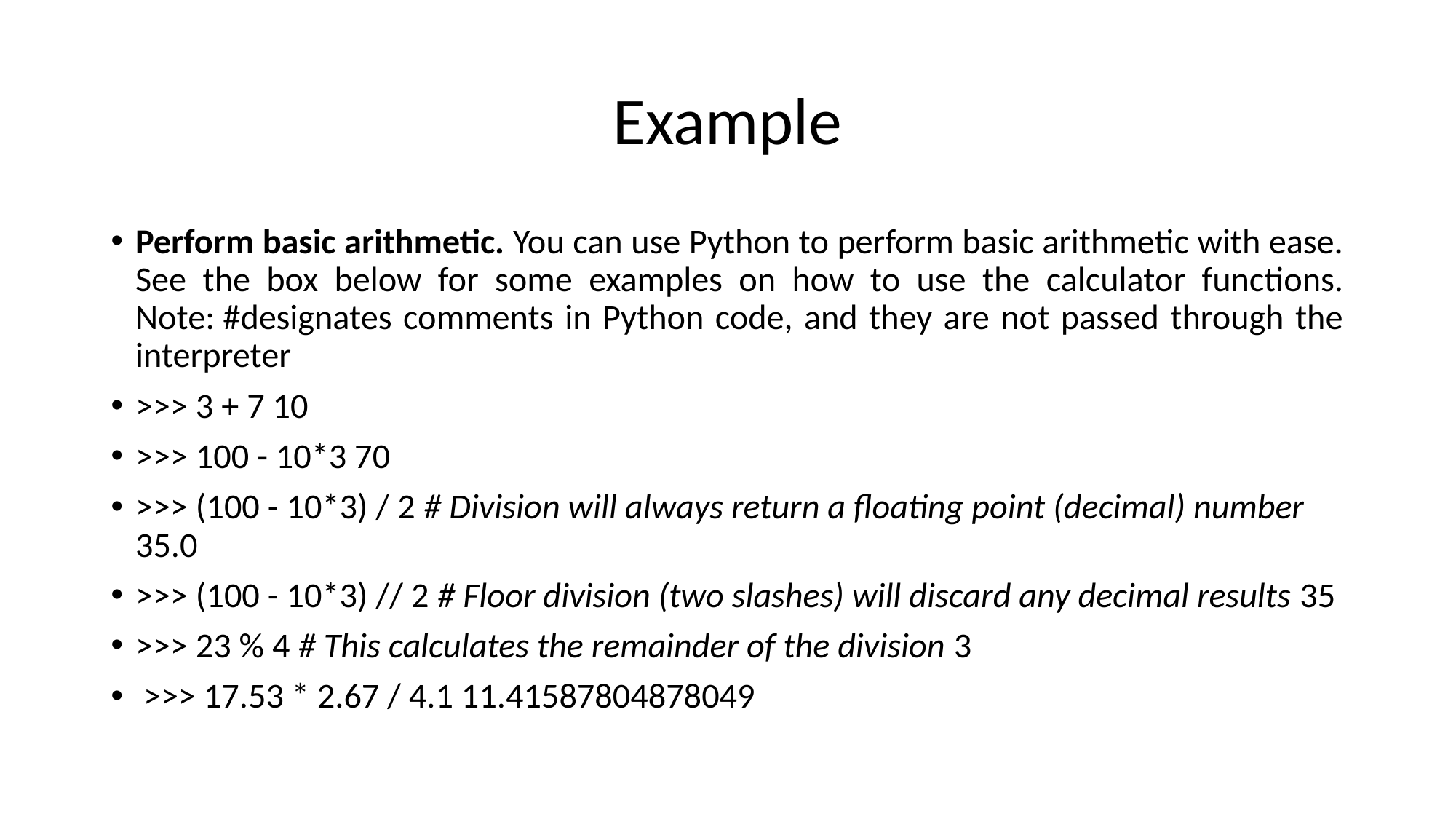

# Example
Perform basic arithmetic. You can use Python to perform basic arithmetic with ease. See the box below for some examples on how to use the calculator functions. Note: #designates comments in Python code, and they are not passed through the interpreter
>>> 3 + 7 10
>>> 100 - 10*3 70
>>> (100 - 10*3) / 2 # Division will always return a floating point (decimal) number 35.0
>>> (100 - 10*3) // 2 # Floor division (two slashes) will discard any decimal results 35
>>> 23 % 4 # This calculates the remainder of the division 3
 >>> 17.53 * 2.67 / 4.1 11.41587804878049